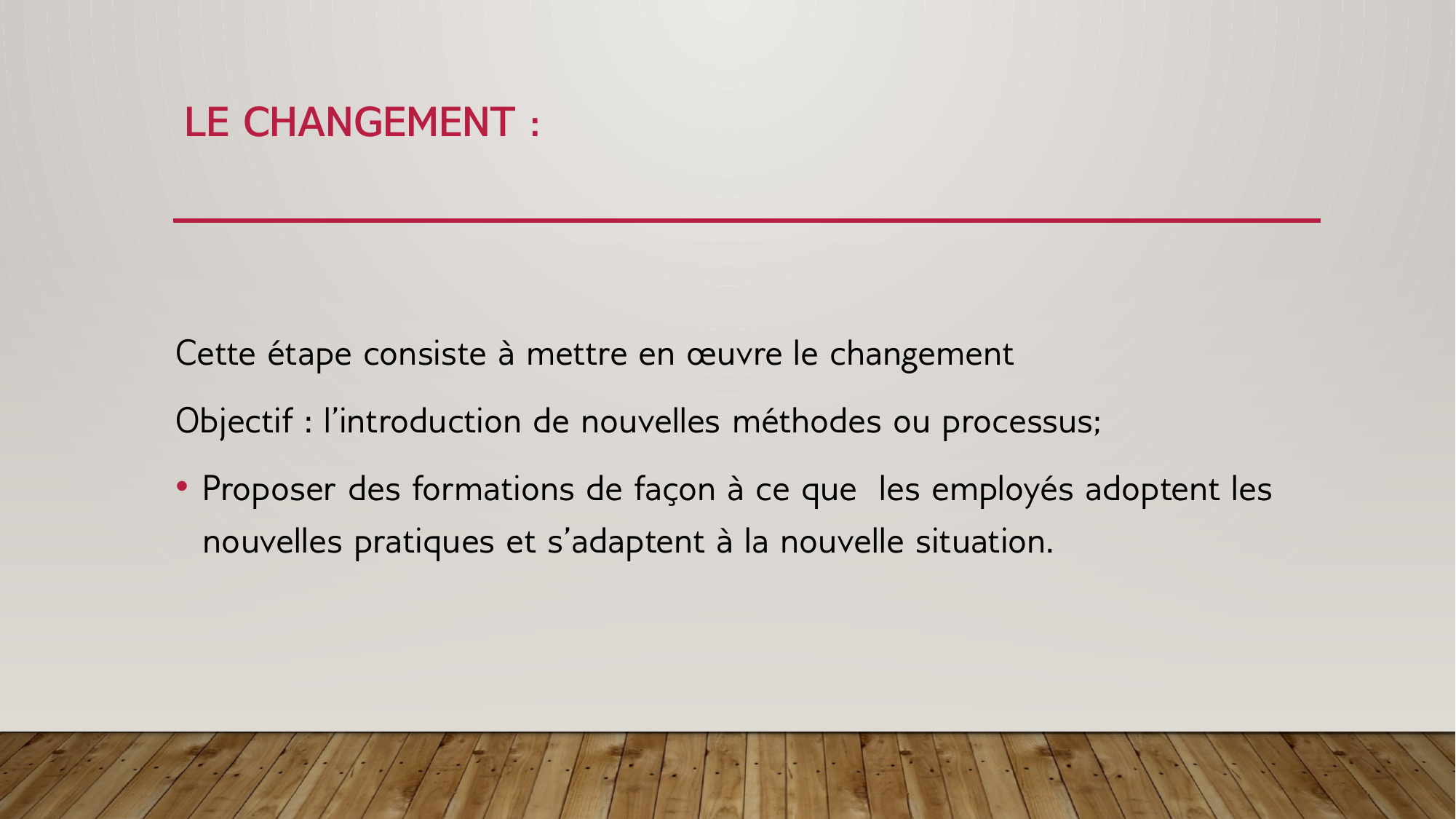

# Le changement :

Cette étape consiste à mettre en œuvre le changement
Objectif : l’introduction de nouvelles méthodes ou processus;
Proposer des formations de façon à ce que  les employés adoptent les nouvelles pratiques et s’adaptent à la nouvelle situation.